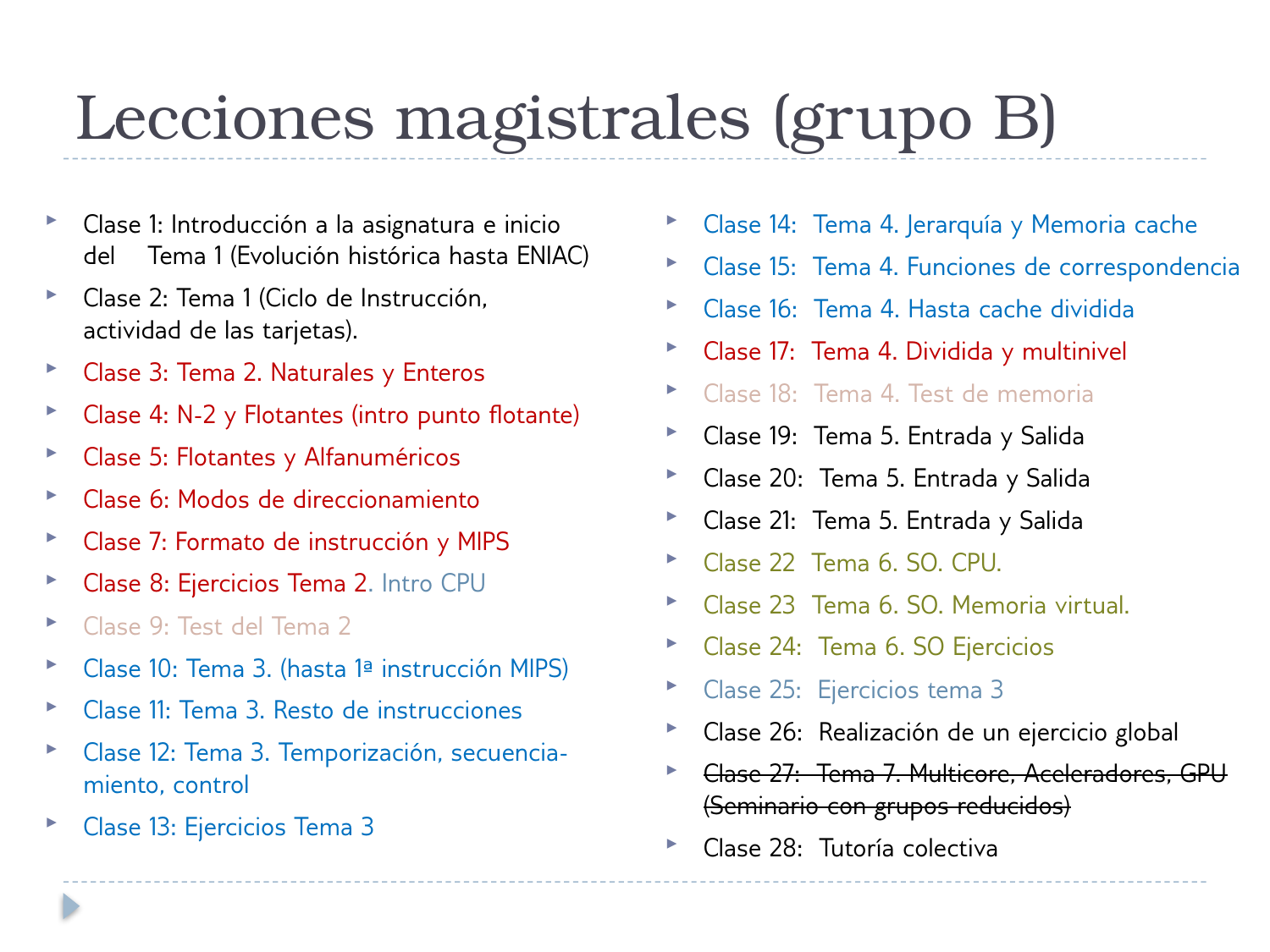

# Lecciones magistrales (grupo B)
Clase 1: Introducción a la asignatura e inicio del    Tema 1 (Evolución histórica hasta ENIAC)
Clase 2: Tema 1 (Ciclo de Instrucción, actividad de las tarjetas).
Clase 3: Tema 2. Naturales y Enteros
Clase 4: N-2 y Flotantes (intro punto flotante)
Clase 5: Flotantes y Alfanuméricos
Clase 6: Modos de direccionamiento
Clase 7: Formato de instrucción y MIPS
Clase 8: Ejercicios Tema 2. Intro CPU
Clase 9: Test del Tema 2
Clase 10: Tema 3. (hasta 1ª instrucción MIPS)
Clase 11: Tema 3. Resto de instrucciones
Clase 12: Tema 3. Temporización, secuencia-miento, control
Clase 13: Ejercicios Tema 3
Clase 14:  Tema 4. Jerarquía y Memoria cache
Clase 15:  Tema 4. Funciones de correspondencia
Clase 16:  Tema 4. Hasta cache dividida
Clase 17:  Tema 4. Dividida y multinivel
Clase 18:  Tema 4. Test de memoria
Clase 19:  Tema 5. Entrada y Salida
Clase 20:  Tema 5. Entrada y Salida
Clase 21:  Tema 5. Entrada y Salida
Clase 22  Tema 6. SO. CPU.
Clase 23  Tema 6. SO. Memoria virtual.
Clase 24:  Tema 6. SO Ejercicios
Clase 25:  Ejercicios tema 3
Clase 26:  Realización de un ejercicio global
Clase 27:  Tema 7. Multicore, Aceleradores, GPU (Seminario con grupos reducidos)
Clase 28:  Tutoría colectiva